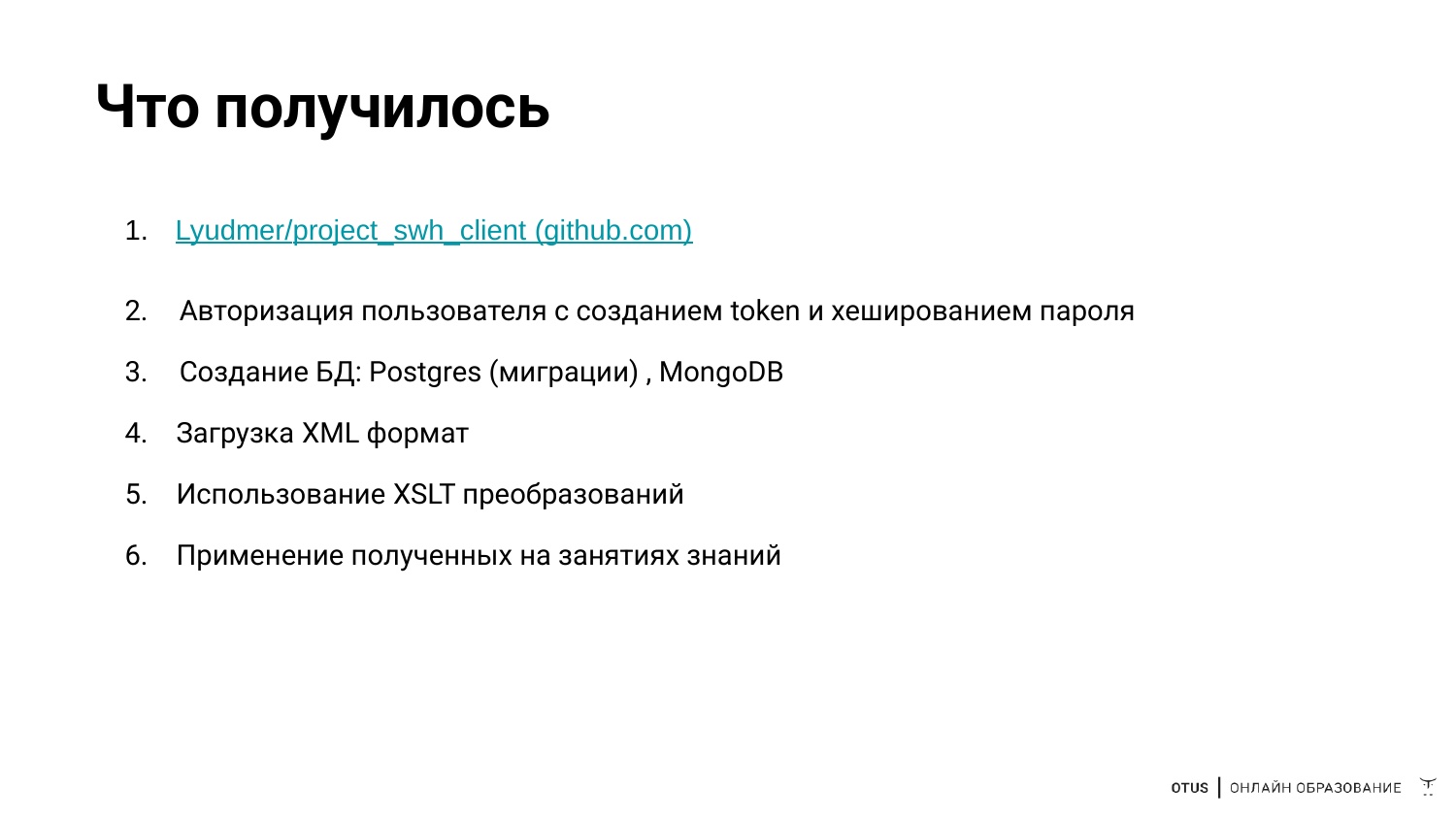

# Что получилось
Lyudmer/project_swh_client (github.com)
Авторизация пользователя с созданием token и хешированием пароля

Создание БД: Postgres (миграции) , MongoDB

4.    Загрузка XML формат

5.    Использование XSLT преобразований

6.    Применение полученных на занятиях знаний